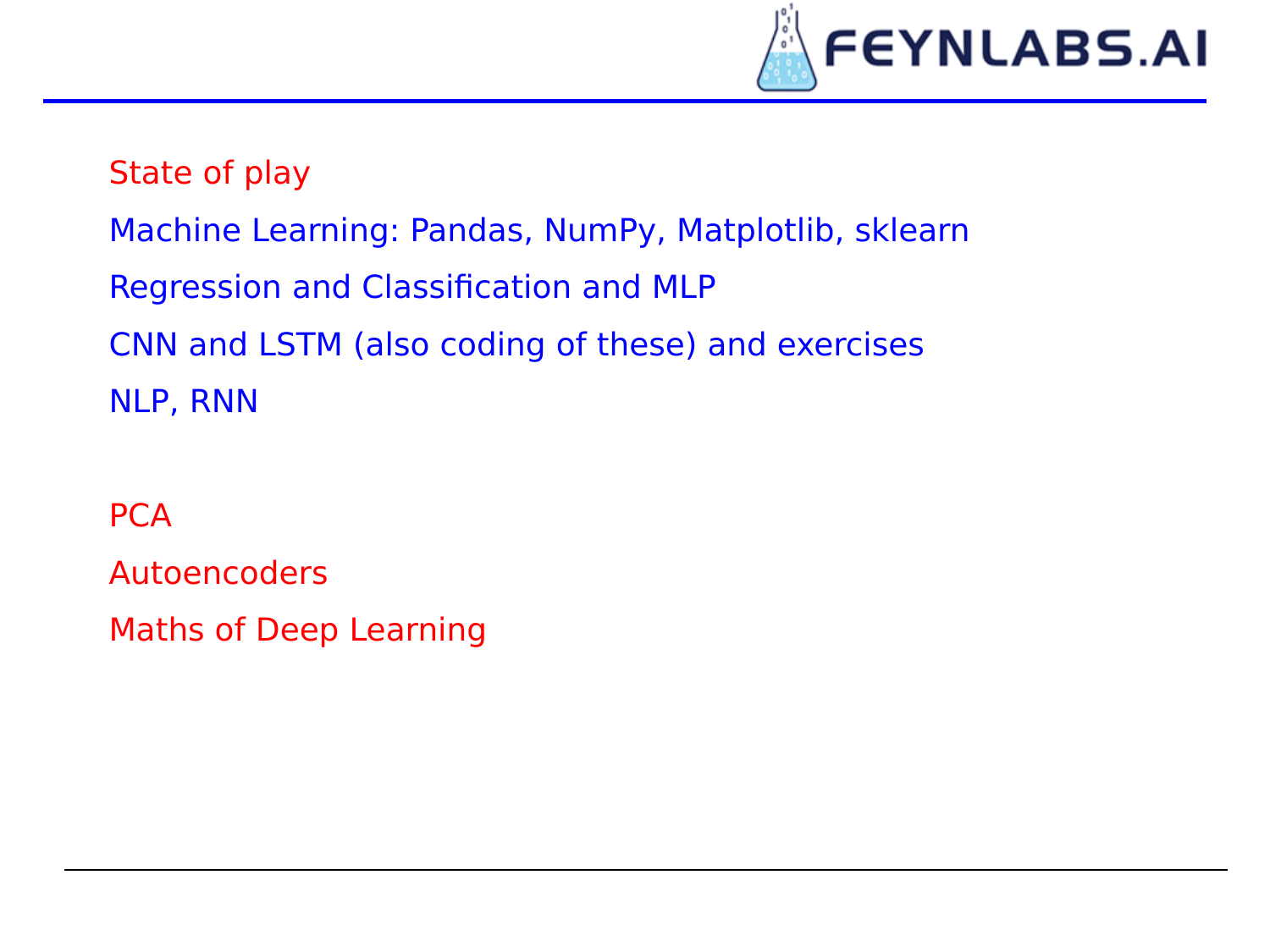

State of play
Machine Learning: Pandas, NumPy, Matplotlib, sklearn
Regression and Classification and MLP
CNN and LSTM (also coding of these) and exercises
NLP, RNN

PCA
Autoencoders
Maths of Deep Learning